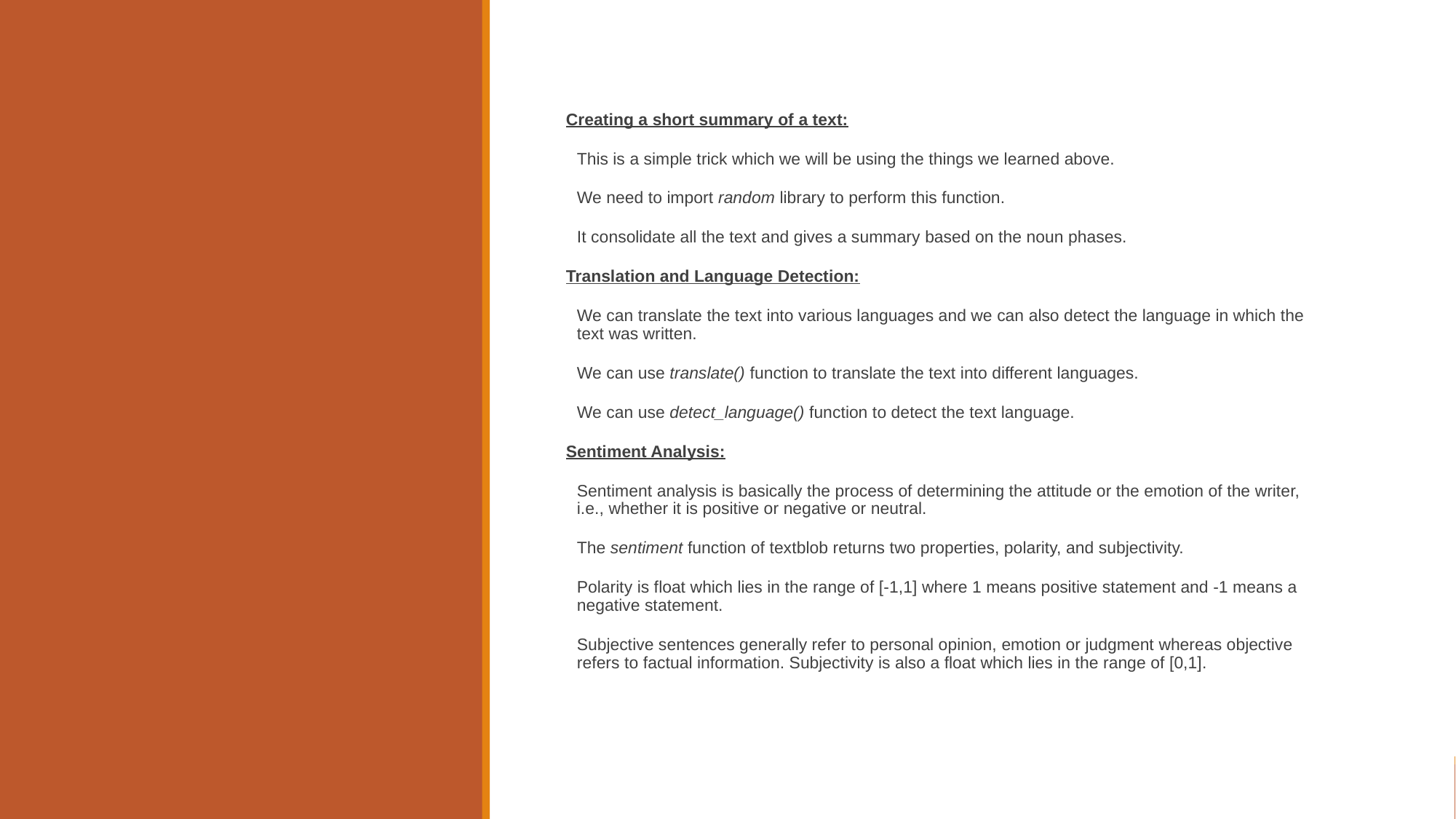

Creating a short summary of a text:
This is a simple trick which we will be using the things we learned above.
We need to import random library to perform this function.
It consolidate all the text and gives a summary based on the noun phases.
Translation and Language Detection:
We can translate the text into various languages and we can also detect the language in which the text was written.
We can use translate() function to translate the text into different languages.
We can use detect_language() function to detect the text language.
Sentiment Analysis:
Sentiment analysis is basically the process of determining the attitude or the emotion of the writer, i.e., whether it is positive or negative or neutral.
The sentiment function of textblob returns two properties, polarity, and subjectivity.
Polarity is float which lies in the range of [-1,1] where 1 means positive statement and -1 means a negative statement.
Subjective sentences generally refer to personal opinion, emotion or judgment whereas objective refers to factual information. Subjectivity is also a float which lies in the range of [0,1].